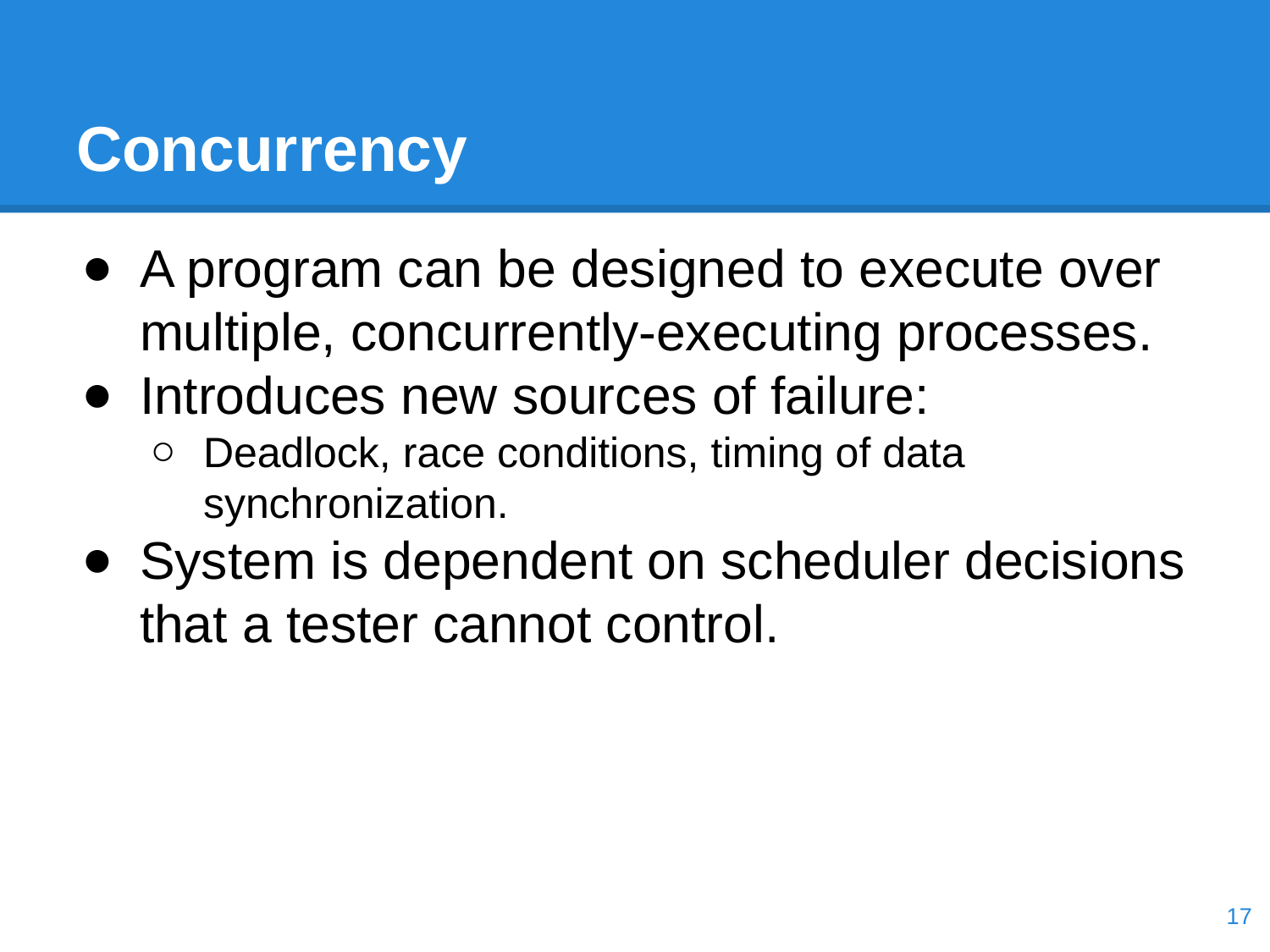

# Concurrency
A program can be designed to execute over multiple, concurrently-executing processes.
Introduces new sources of failure:
Deadlock, race conditions, timing of data synchronization.
System is dependent on scheduler decisions that a tester cannot control.
17